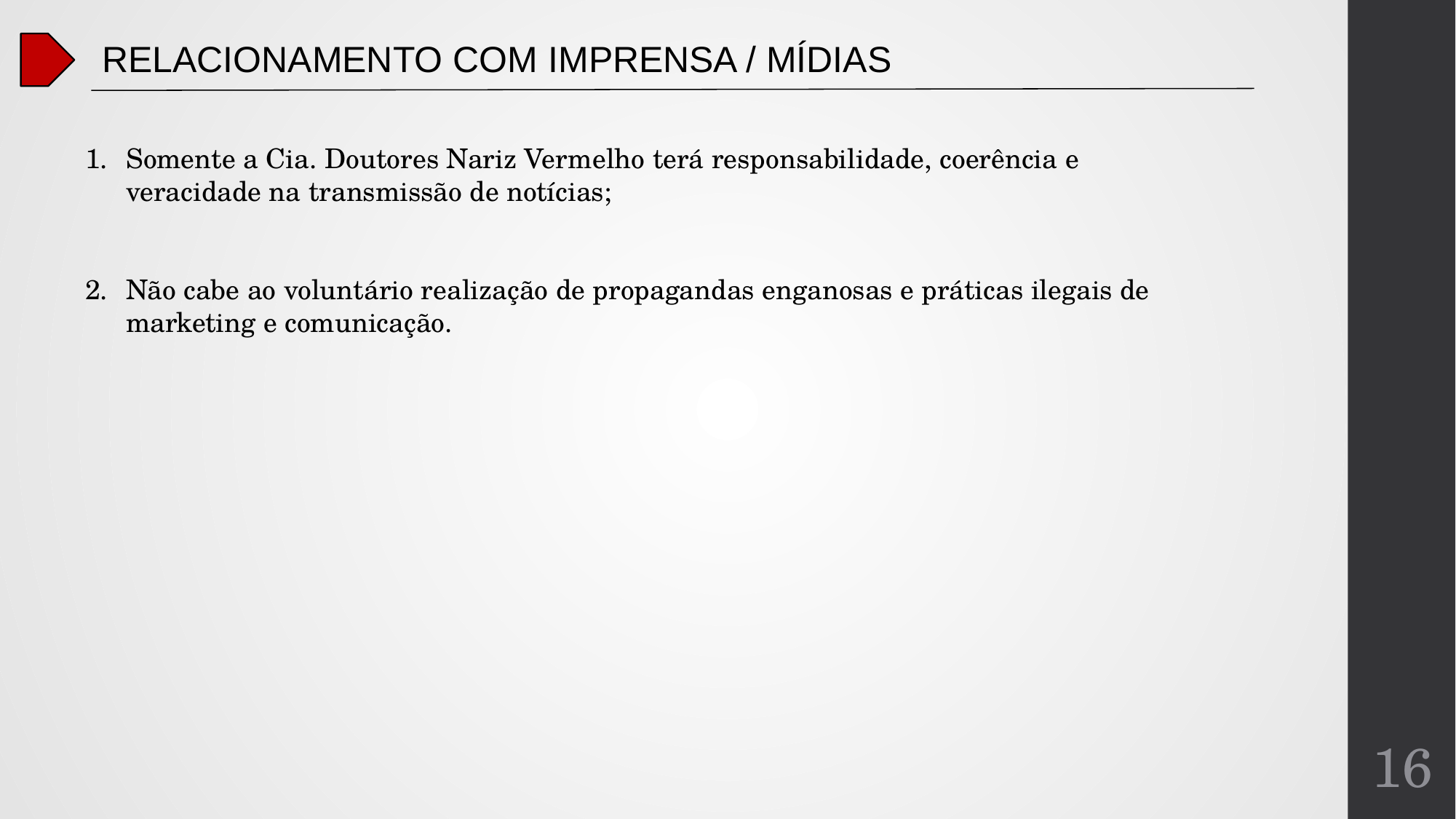

RELACIONAMENTO COM IMPRENSA / MÍDIAS

Somente a Cia. Doutores Nariz Vermelho terá responsabilidade, coerência e veracidade na transmissão de notícias;

Não cabe ao voluntário realização de propagandas enganosas e práticas ilegais de marketing e comunicação.
16